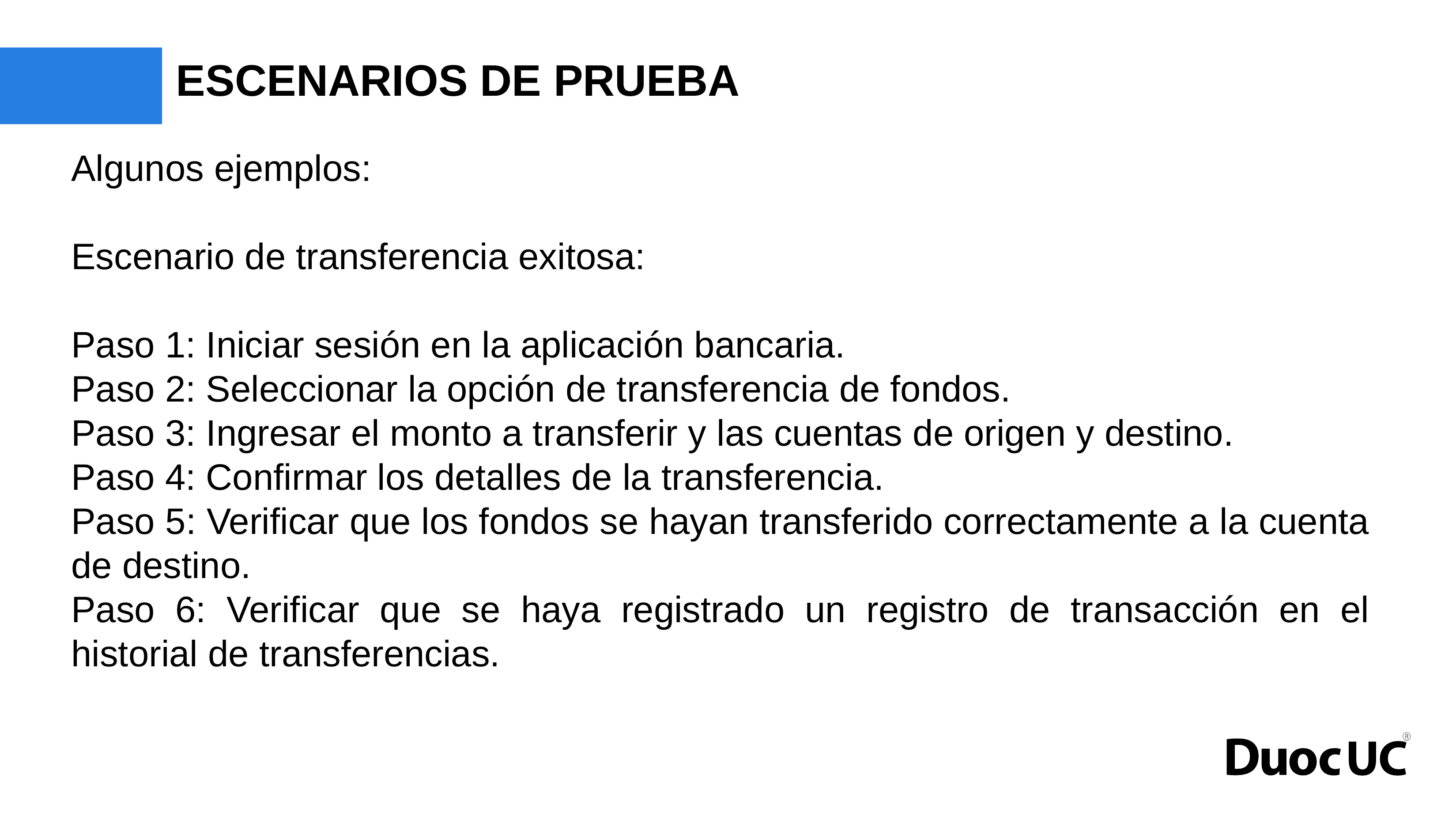

# ESCENARIOS DE PRUEBA
Algunos ejemplos:

Escenario de transferencia exitosa:

Paso 1: Iniciar sesión en la aplicación bancaria.
Paso 2: Seleccionar la opción de transferencia de fondos.
Paso 3: Ingresar el monto a transferir y las cuentas de origen y destino.
Paso 4: Confirmar los detalles de la transferencia.
Paso 5: Verificar que los fondos se hayan transferido correctamente a la cuenta de destino.
Paso 6: Verificar que se haya registrado un registro de transacción en el historial de transferencias.